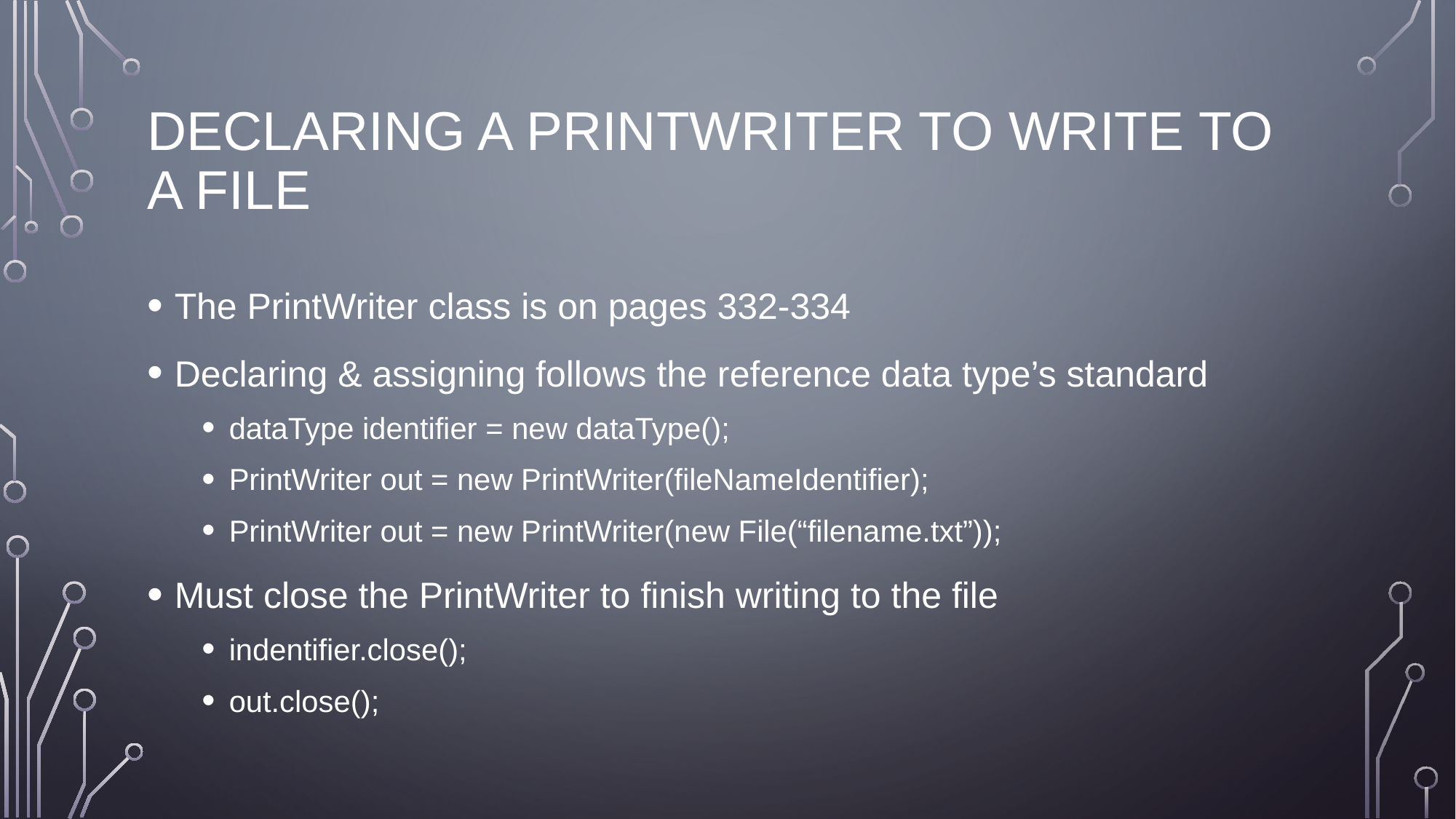

# Declaring a PrintWriter to Write to a File
The PrintWriter class is on pages 332-334
Declaring & assigning follows the reference data type’s standard
dataType identifier = new dataType();
PrintWriter out = new PrintWriter(fileNameIdentifier);
PrintWriter out = new PrintWriter(new File(“filename.txt”));
Must close the PrintWriter to finish writing to the file
indentifier.close();
out.close();